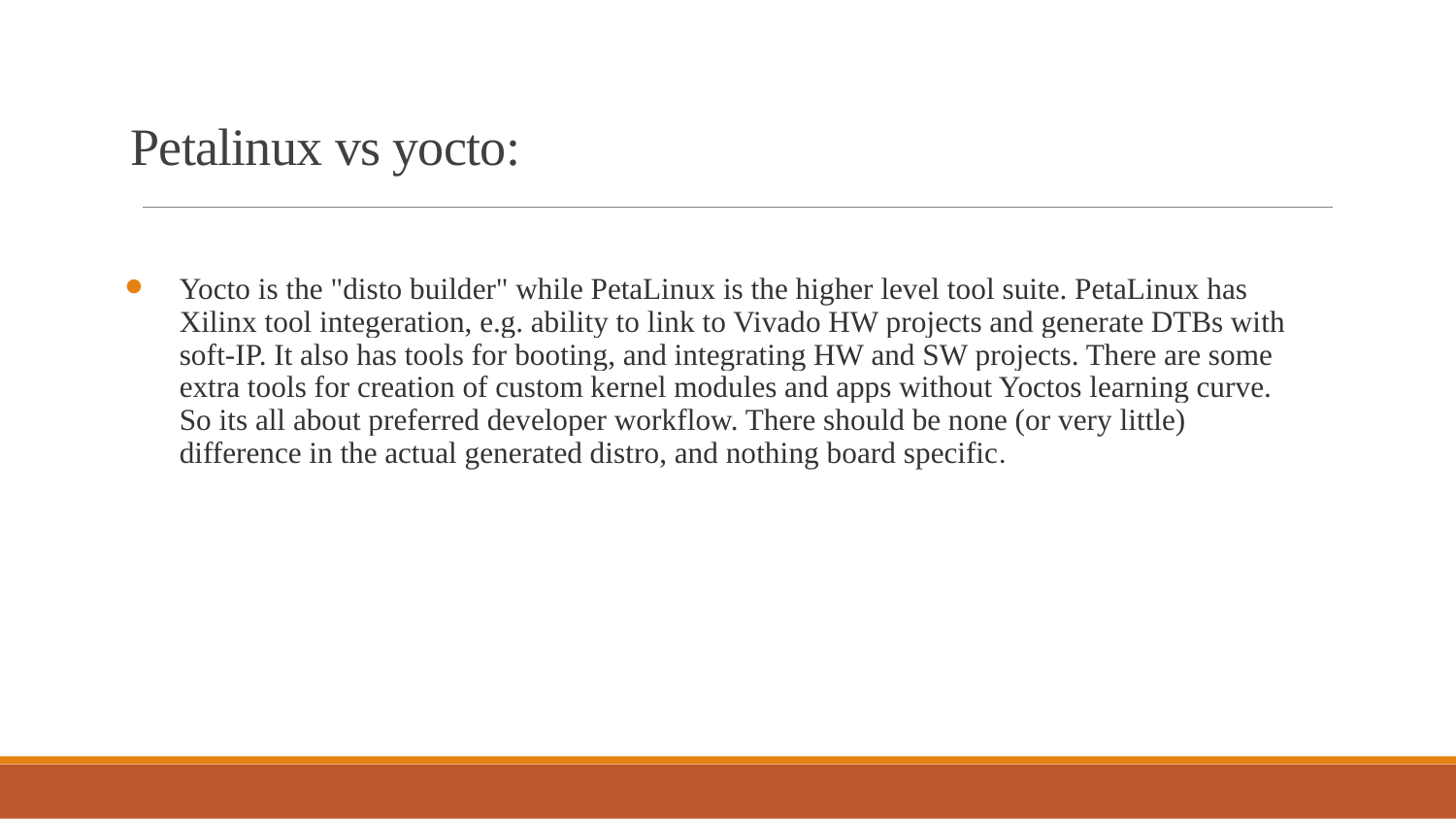

# Petalinux vs yocto:
Yocto is the "disto builder" while PetaLinux is the higher level tool suite. PetaLinux has Xilinx tool integeration, e.g. ability to link to Vivado HW projects and generate DTBs with soft-IP. It also has tools for booting, and integrating HW and SW projects. There are some extra tools for creation of custom kernel modules and apps without Yoctos learning curve. So its all about preferred developer workflow. There should be none (or very little) difference in the actual generated distro, and nothing board specific.